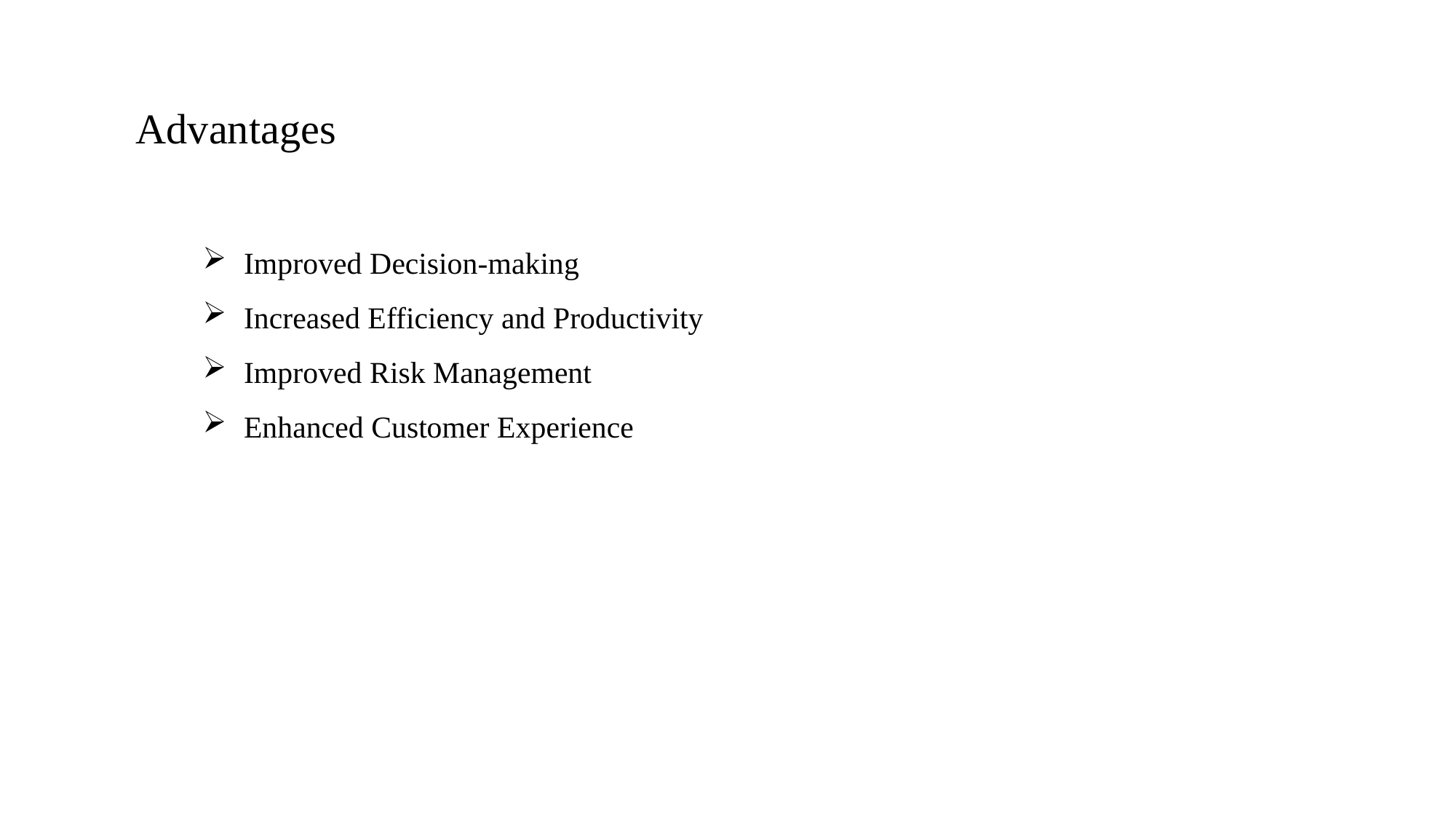

Advantages

Improved Decision-making
Increased Efficiency and Productivity
Improved Risk Management
Enhanced Customer Experience